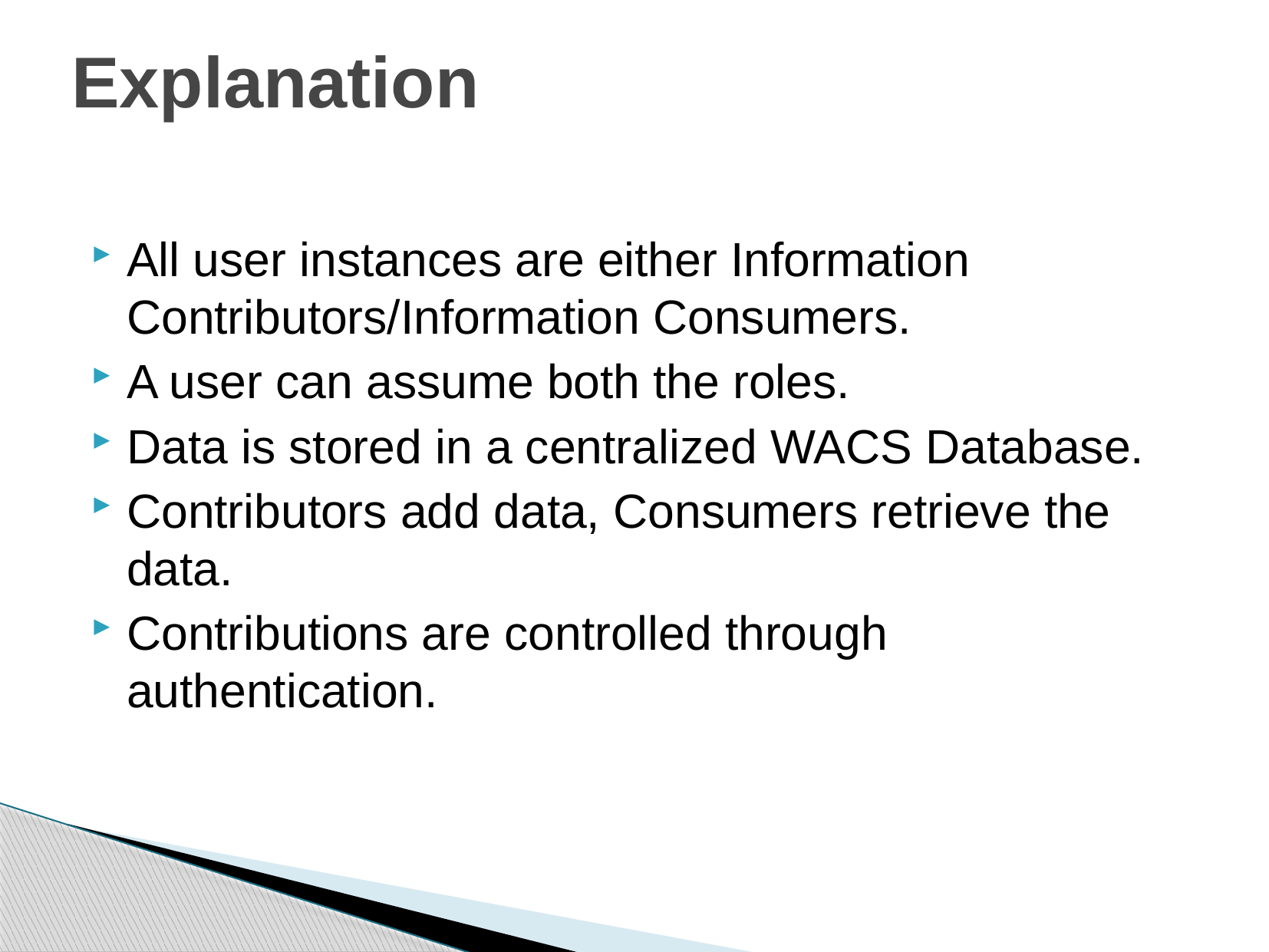

# Explanation
All user instances are either Information Contributors/Information Consumers.
A user can assume both the roles.
Data is stored in a centralized WACS Database.
Contributors add data, Consumers retrieve the data.
Contributions are controlled through authentication.